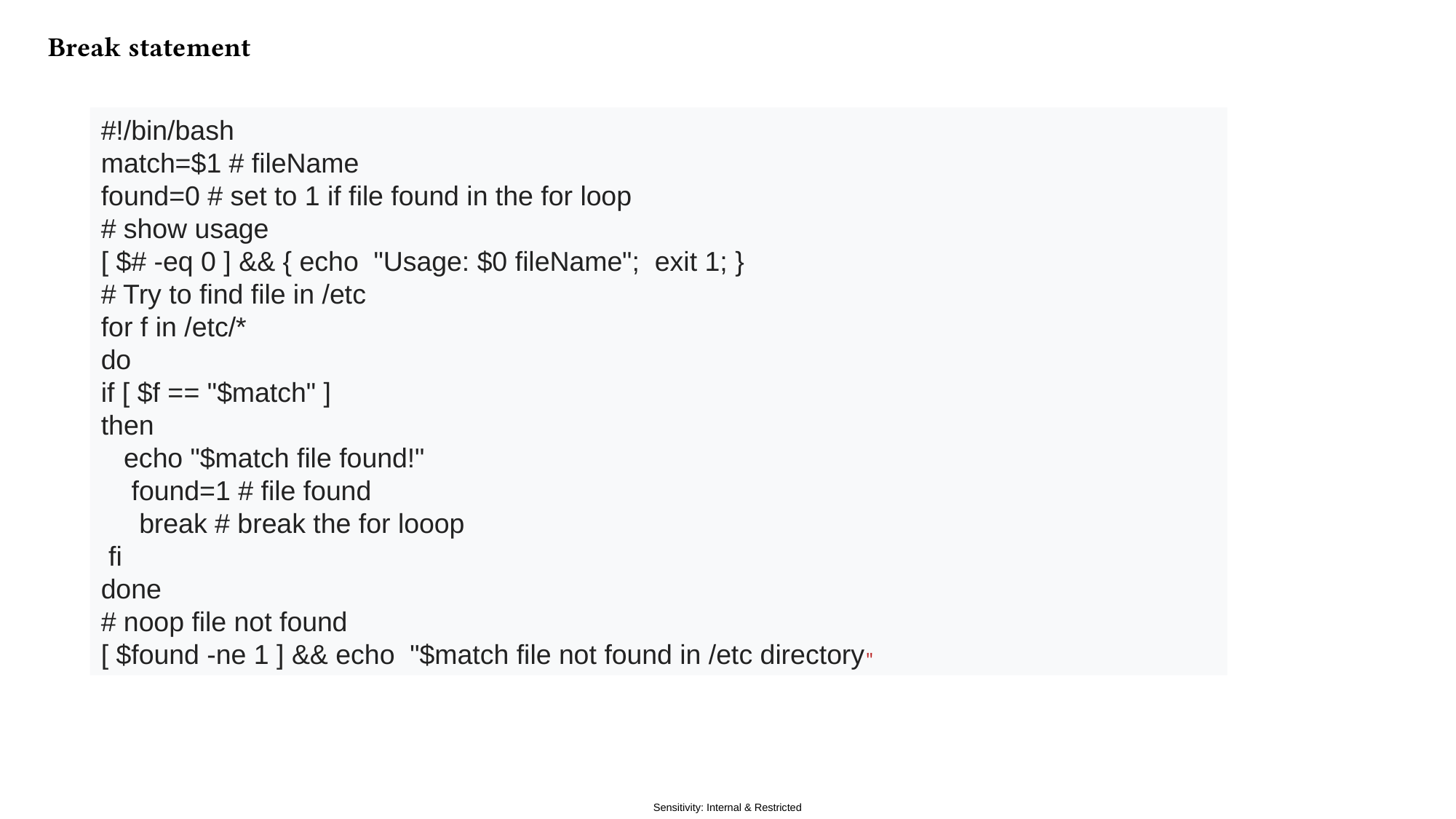

Break statement
#!/bin/bash
match=$1 # fileName
found=0 # set to 1 if file found in the for loop
# show usage
[ $# -eq 0 ] && { echo  "Usage: $0 fileName";  exit 1; }
# Try to find file in /etc
for f in /etc/*
do
if [ $f == "$match" ]
then
   echo "$match file found!"
    found=1 # file found
     break # break the for looop
 fi
done
# noop file not found
[ $found -ne 1 ] && echo  "$match file not found in /etc directory"